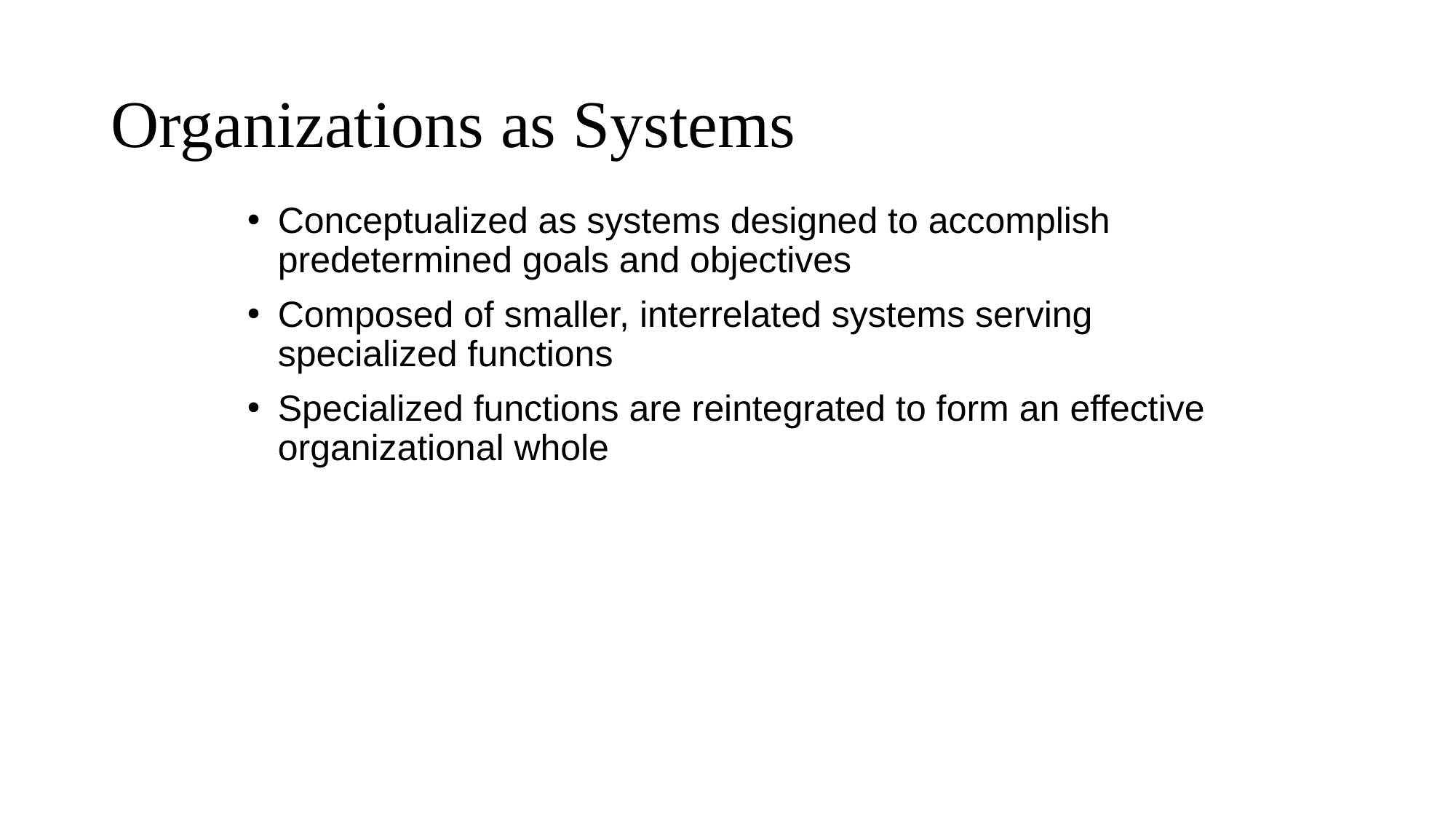

# Organizations as Systems
Conceptualized as systems designed to accomplish predetermined goals and objectives
Composed of smaller, interrelated systems serving specialized functions
Specialized functions are reintegrated to form an effective organizational whole